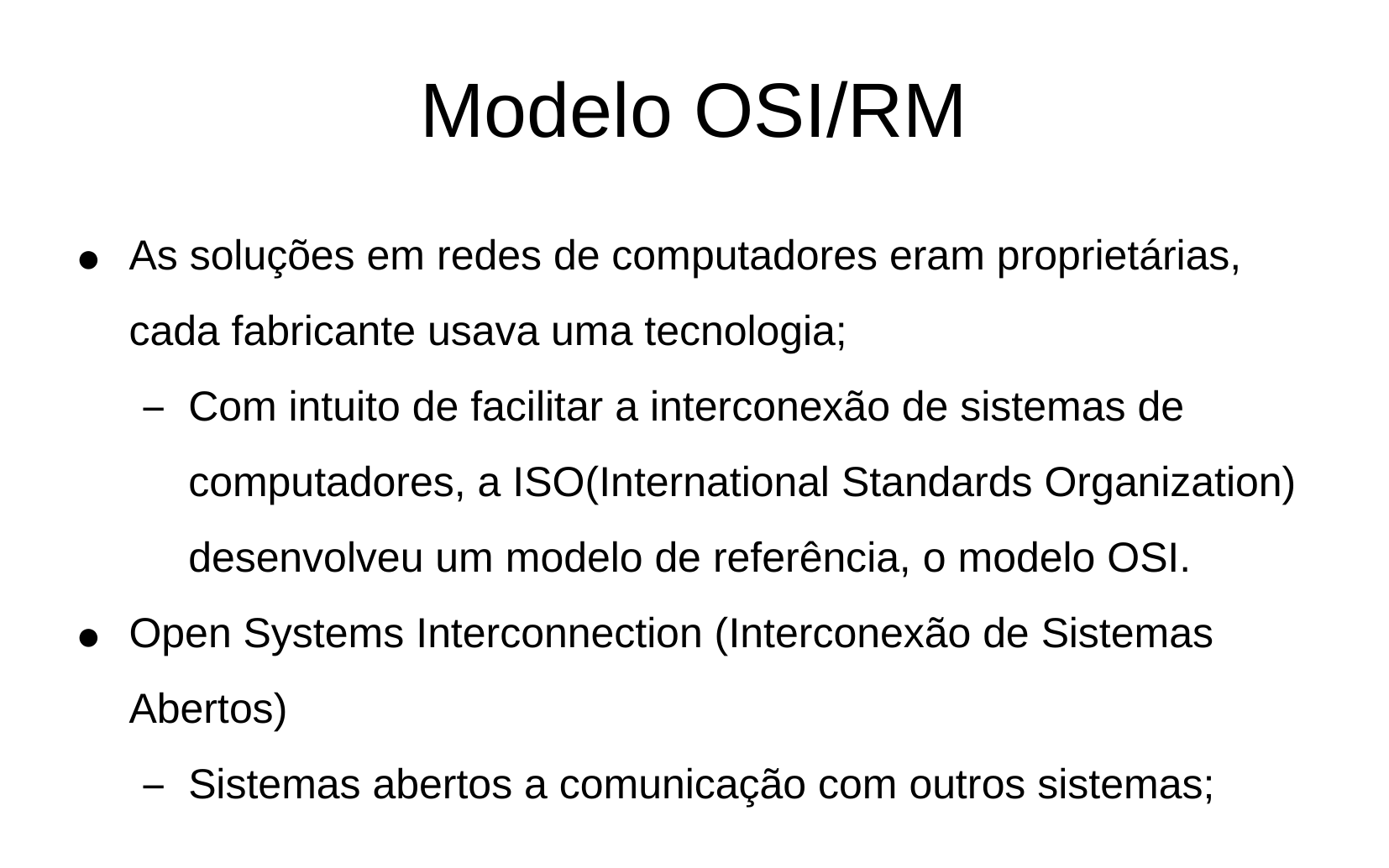

Modelo OSI/RM
As soluções em redes de computadores eram proprietárias, cada fabricante usava uma tecnologia;
Com intuito de facilitar a interconexão de sistemas de computadores, a ISO(International Standards Organization) desenvolveu um modelo de referência, o modelo OSI.
Open Systems Interconnection (Interconexão de Sistemas Abertos)
Sistemas abertos a comunicação com outros sistemas;